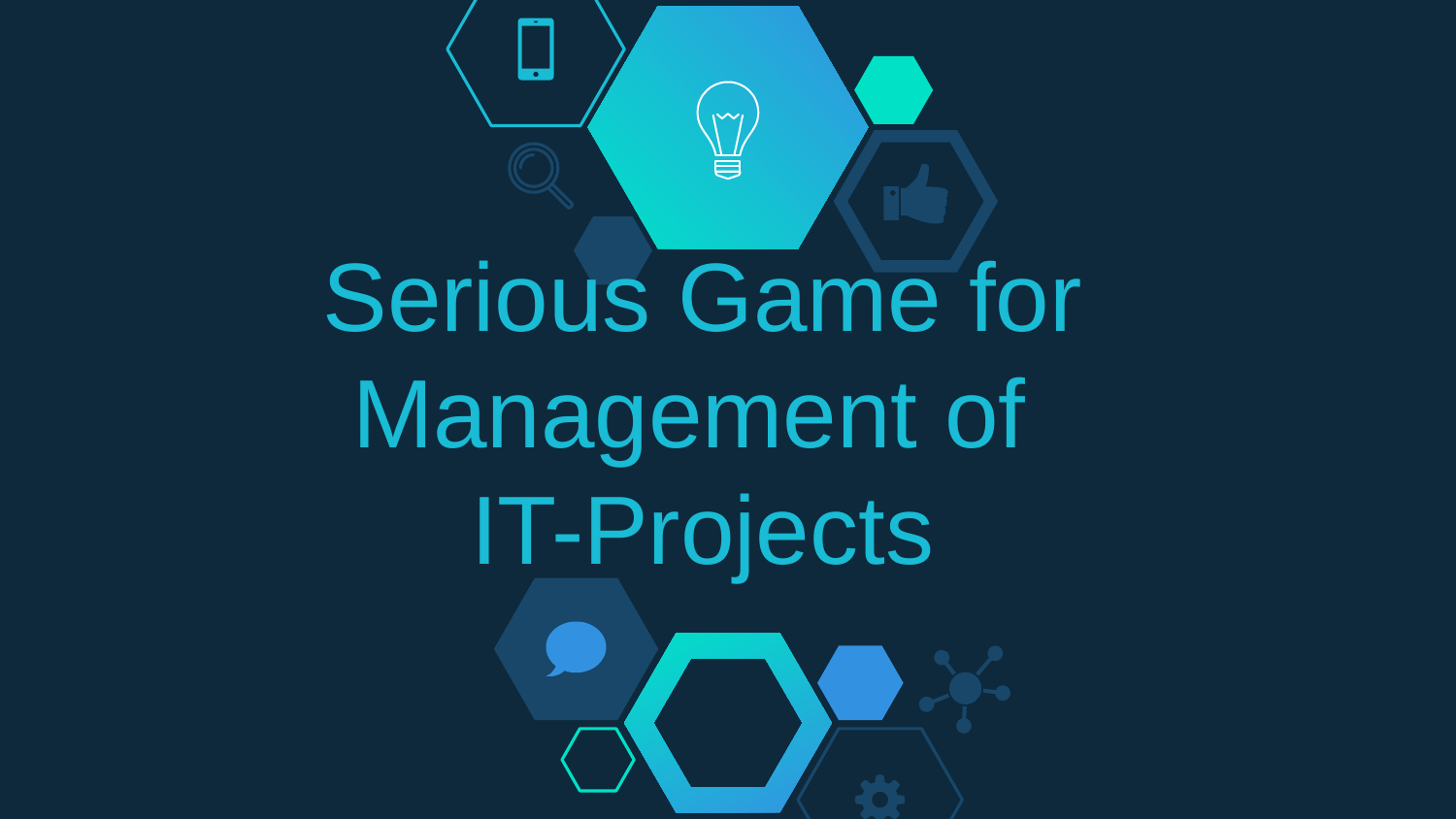

# Serious Game for Management of IT-Projects